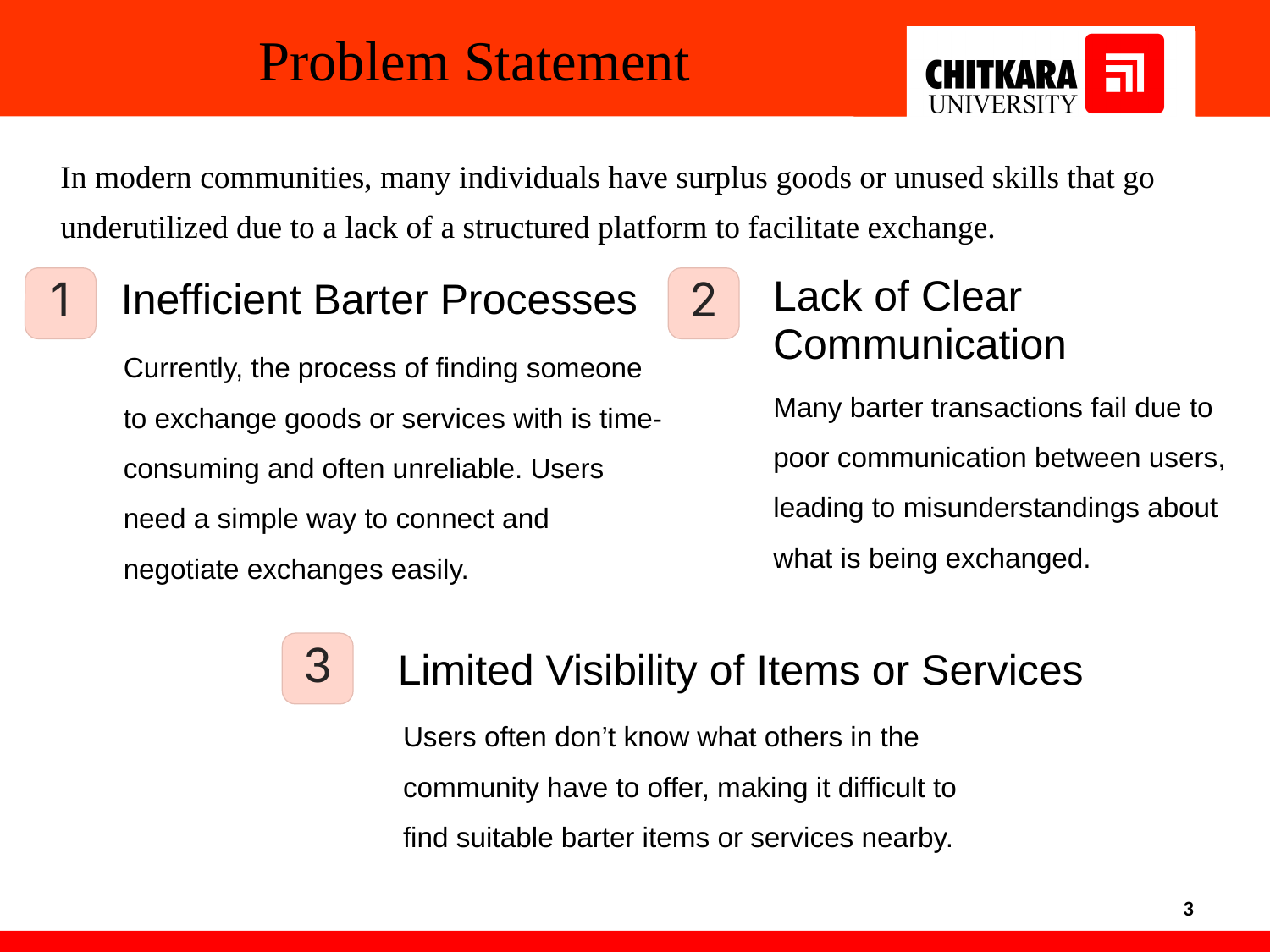

Problem Statement
In modern communities, many individuals have surplus goods or unused skills that go
underutilized due to a lack of a structured platform to facilitate exchange.

Lack of Clear
Communication
Inefficient Barter Processes
2
1

Currently, the process of finding someone to exchange goods or services with is time-consuming and often unreliable. Users need a simple way to connect and negotiate exchanges easily.
Many barter transactions fail due to poor communication between users, leading to misunderstandings about what is being exchanged.

Limited Visibility of Items or Services
3
Users often don’t know what others in the community have to offer, making it difficult to find suitable barter items or services nearby.
3